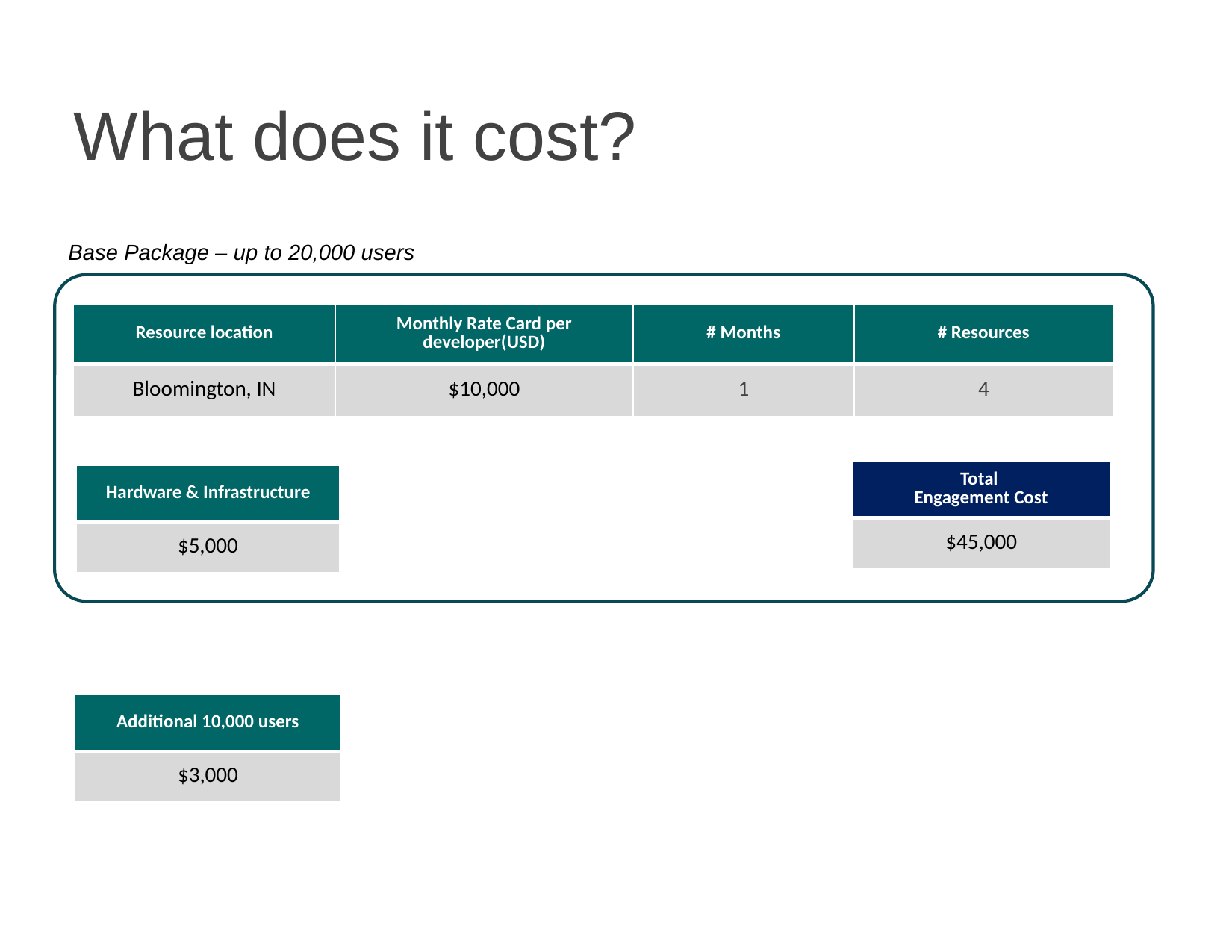

# What does it cost?
Base Package – up to 20,000 users

| Resource location | Monthly Rate Card per developer(USD) | # Months | # Resources |
| --- | --- | --- | --- |
| Bloomington, IN | $10,000 | 1 | 4 |
| Total Engagement Cost |
| --- |
| $45,000 |
| Hardware & Infrastructure |
| --- |
| $5,000 |
| Additional 10,000 users |
| --- |
| $3,000 |